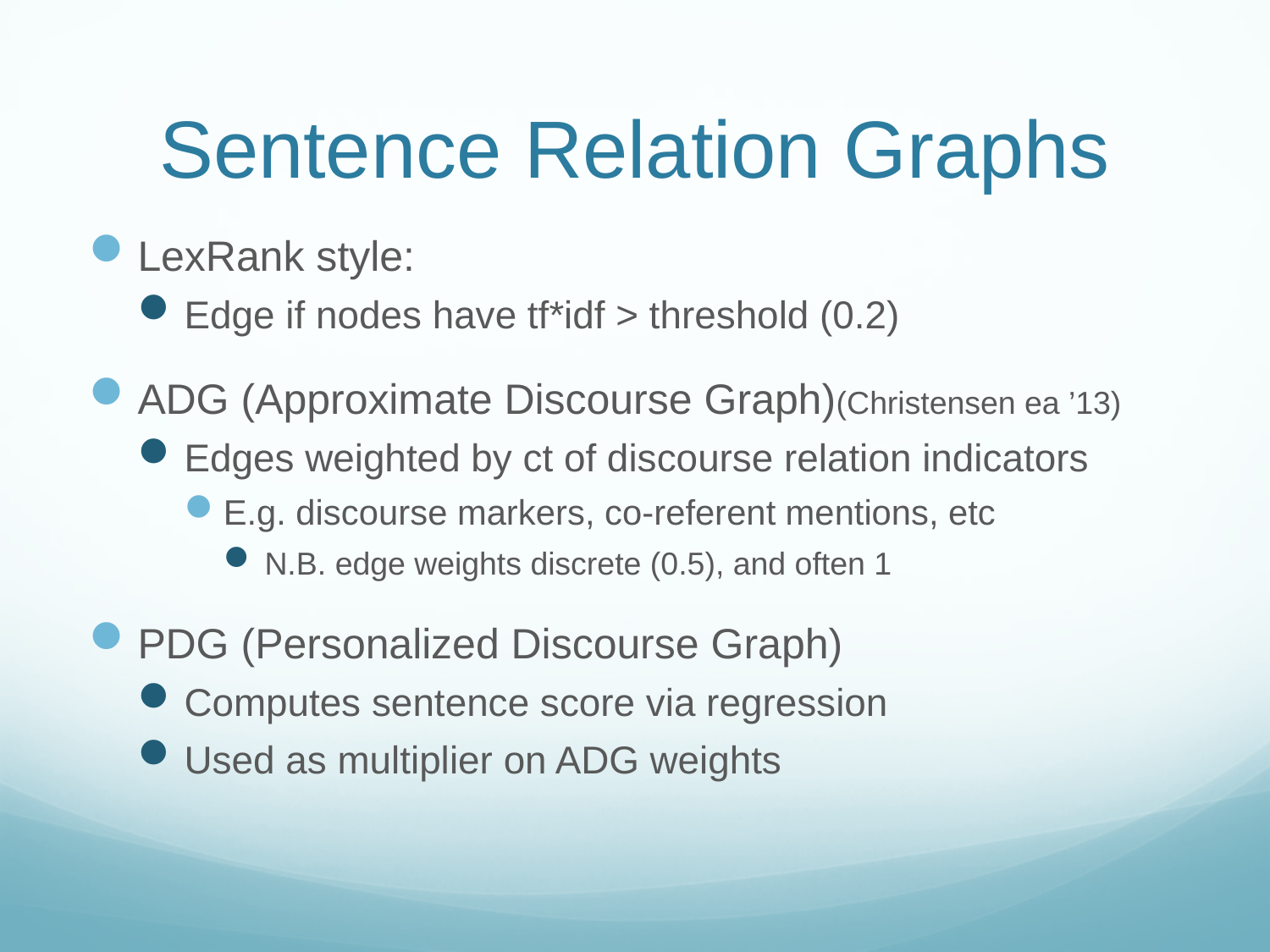

# Sentence Relation Graphs
LexRank style:
Edge if nodes have tf*idf > threshold (0.2)
ADG (Approximate Discourse Graph)(Christensen ea ’13)
Edges weighted by ct of discourse relation indicators
E.g. discourse markers, co-referent mentions, etc
N.B. edge weights discrete (0.5), and often 1
PDG (Personalized Discourse Graph)
Computes sentence score via regression
Used as multiplier on ADG weights